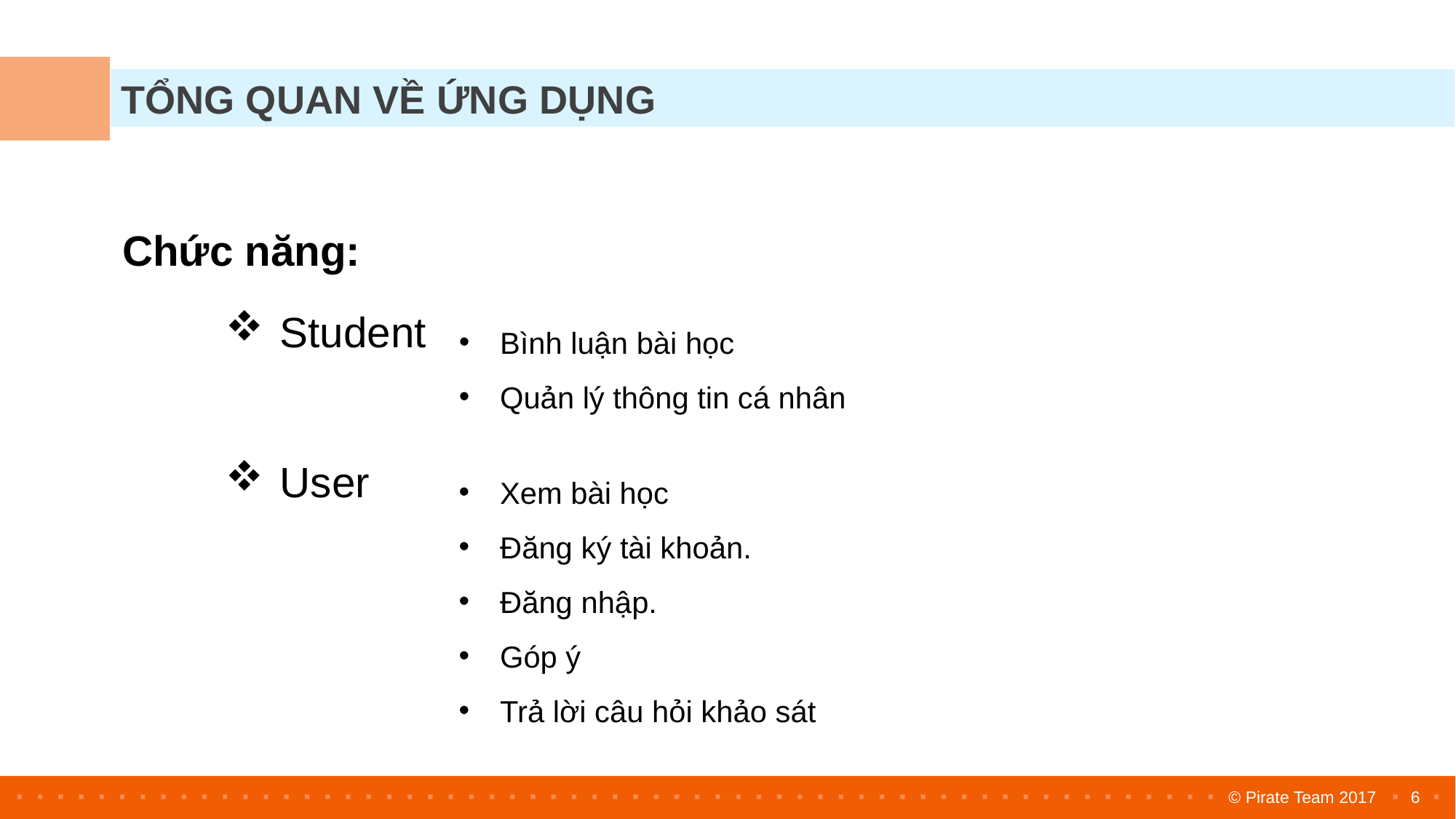

TỔNG QUAN VỀ ỨNG DỤNG
Chức năng:
Student
Bình luận bài học
Quản lý thông tin cá nhân
User
Xem bài học
Đăng ký tài khoản.
Đăng nhập.
Góp ý
Trả lời câu hỏi khảo sát
6
© Pirate Team 2017